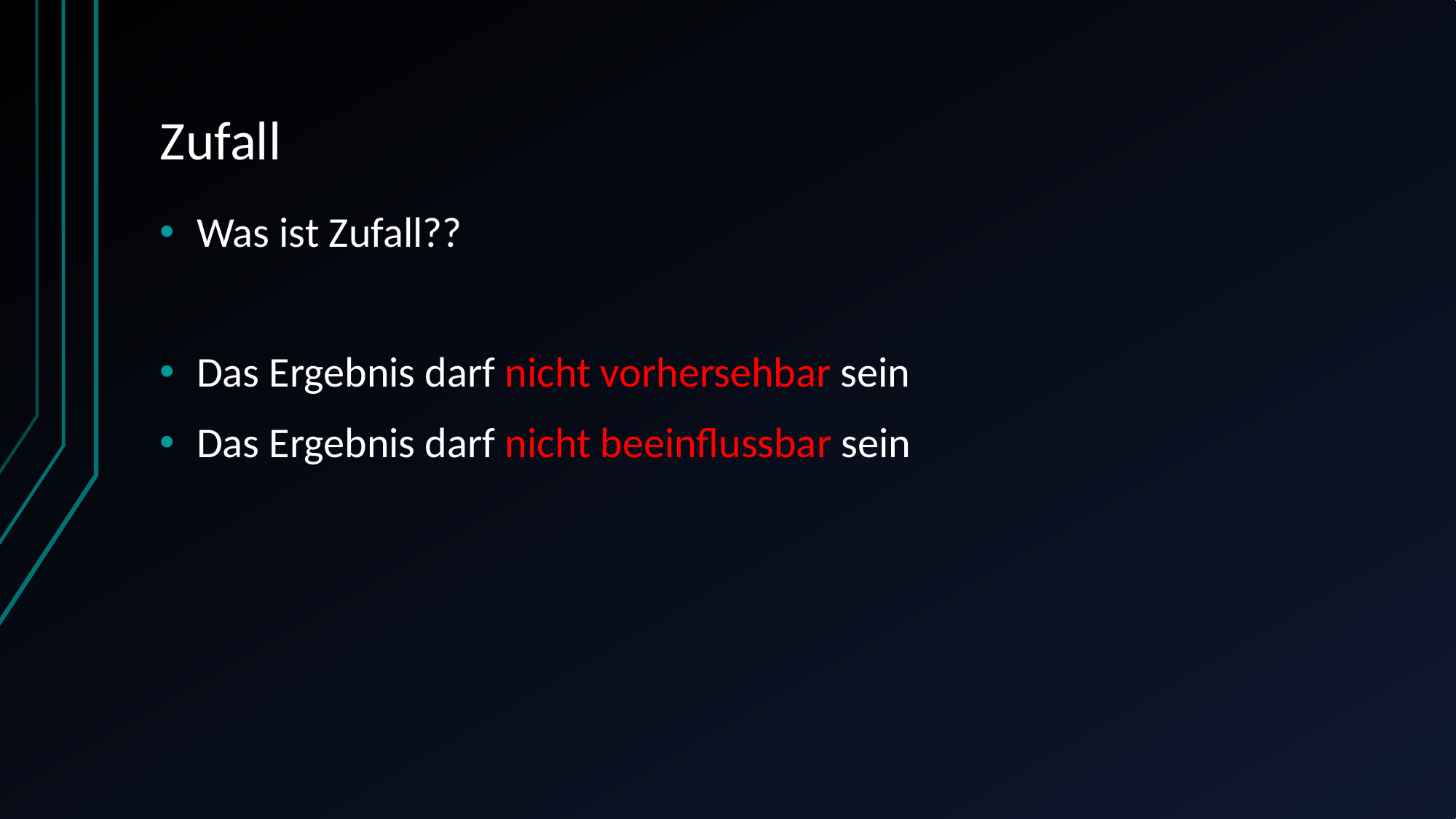

# Zufall
Was ist Zufall??

Das Ergebnis darf nicht vorhersehbar sein
Das Ergebnis darf nicht beeinflussbar sein